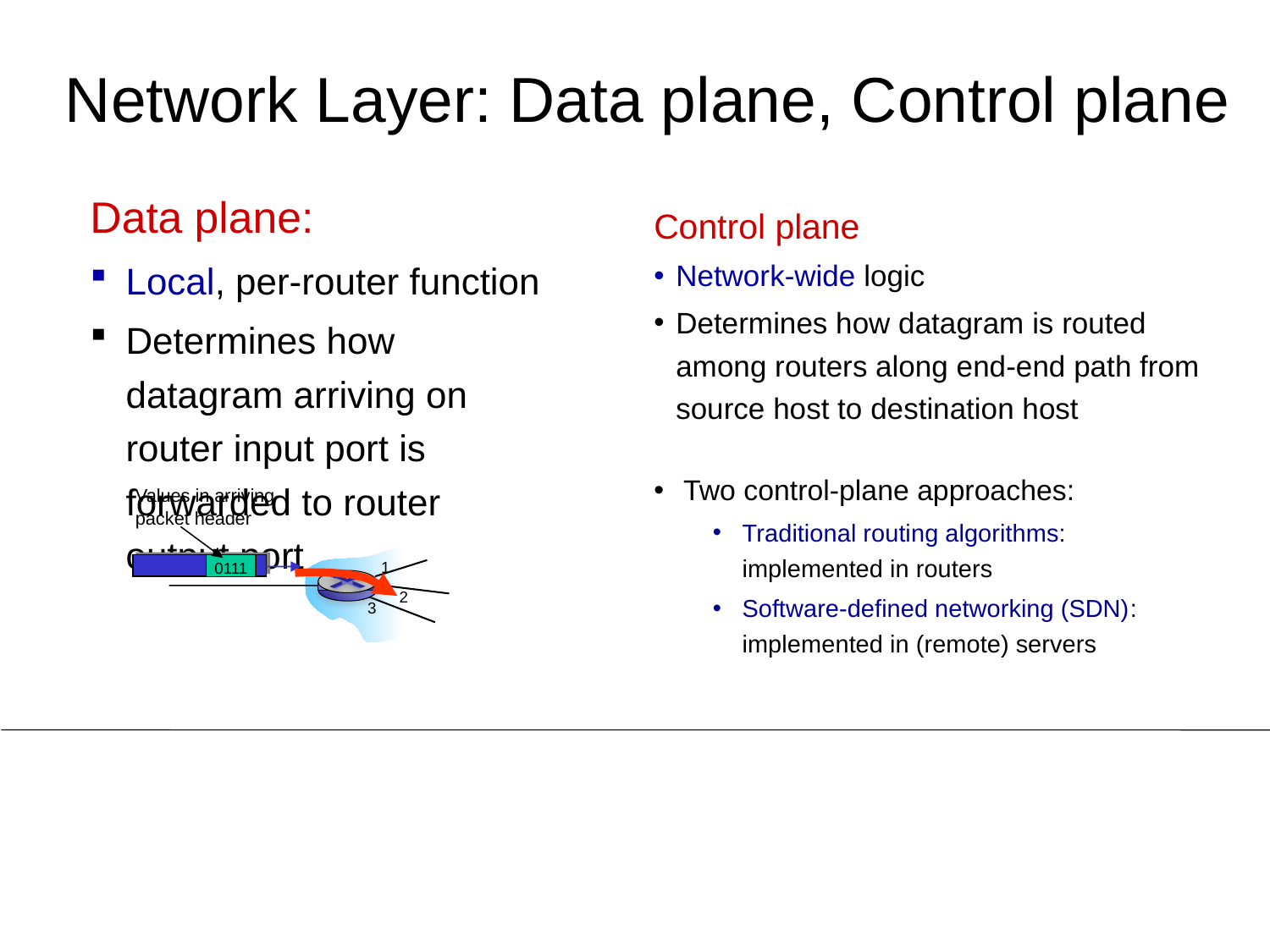

# Network Layer: Data plane, Control plane
Data plane:
Local, per-router function
Determines how datagram arriving on router input port is forwarded to router output port

Control plane
Network-wide logic
Determines how datagram is routed among routers along end-end path from source host to destination host

Two control-plane approaches:
Traditional routing algorithms: implemented in routers
Software-defined networking (SDN): implemented in (remote) servers

Values in arriving
packet header

0111

1

2
3